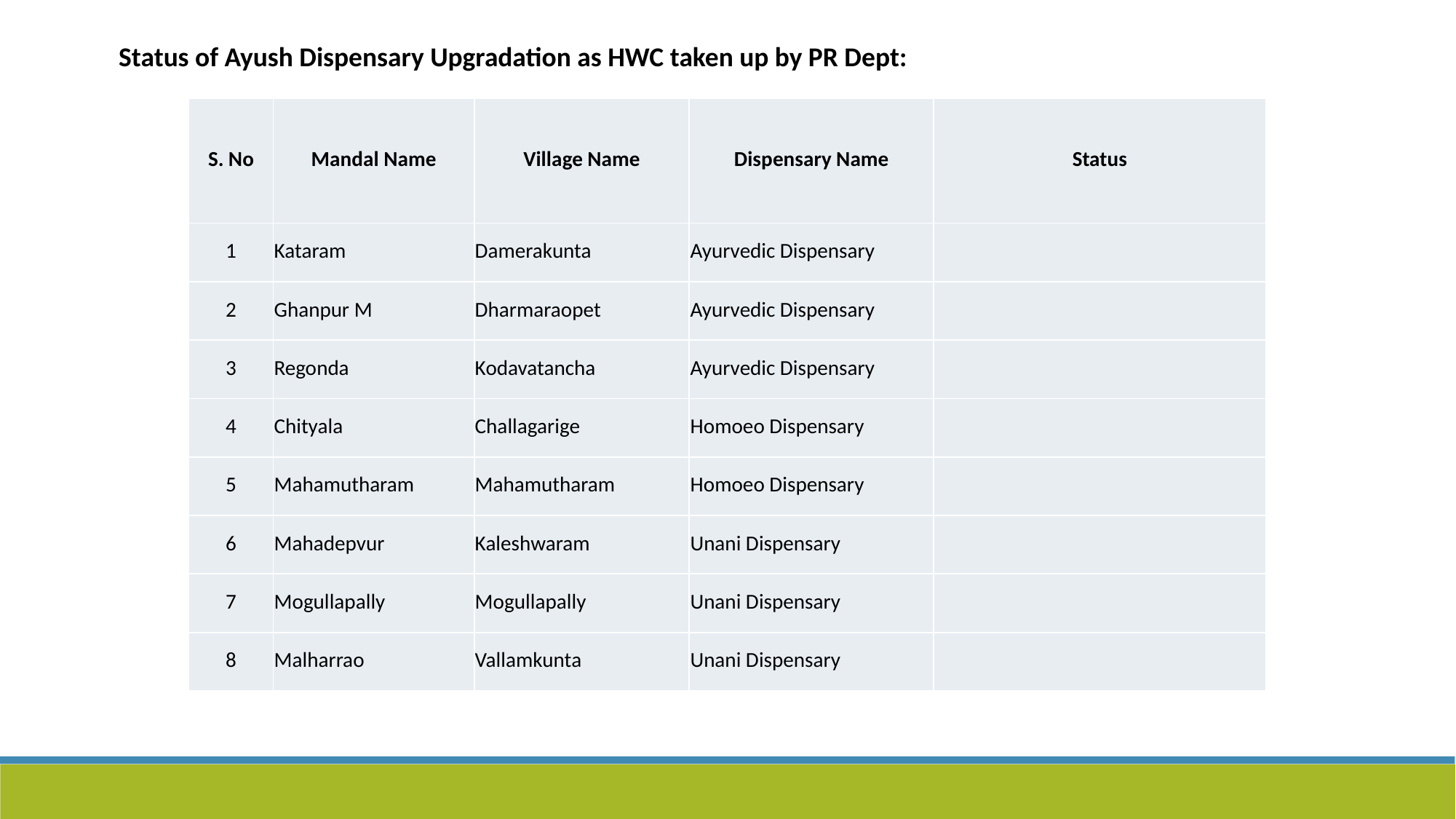

Status of Ayush Dispensary Upgradation as HWC taken up by PR Dept:
| S. No | Mandal Name | Village Name | Dispensary Name | Status |
| --- | --- | --- | --- | --- |
| 1 | Kataram | Damerakunta | Ayurvedic Dispensary |  |
| 2 | Ghanpur M | Dharmaraopet | Ayurvedic Dispensary |  |
| 3 | Regonda | Kodavatancha | Ayurvedic Dispensary |  |
| 4 | Chityala | Challagarige | Homoeo Dispensary |  |
| 5 | Mahamutharam | Mahamutharam | Homoeo Dispensary |  |
| 6 | Mahadepvur | Kaleshwaram | Unani Dispensary |  |
| 7 | Mogullapally | Mogullapally | Unani Dispensary |  |
| 8 | Malharrao | Vallamkunta | Unani Dispensary |  |